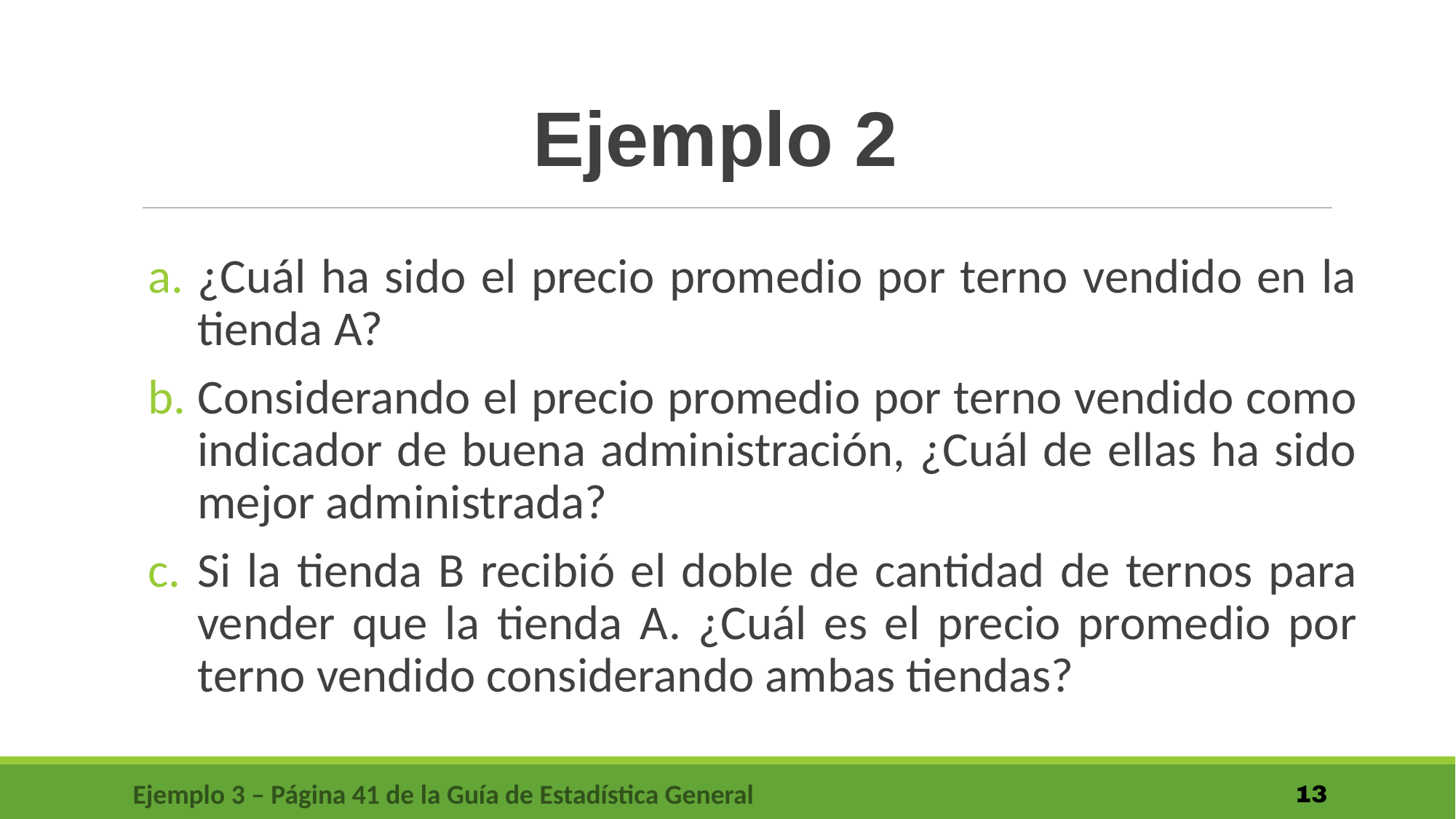

Ejemplo 2
¿Cuál ha sido el precio promedio por terno vendido en la tienda A?
Considerando el precio promedio por terno vendido como indicador de buena administración, ¿Cuál de ellas ha sido mejor administrada?
Si la tienda B recibió el doble de cantidad de ternos para vender que la tienda A. ¿Cuál es el precio promedio por terno vendido considerando ambas tiendas?
Ejemplo 3 – Página 41 de la Guía de Estadística General
13